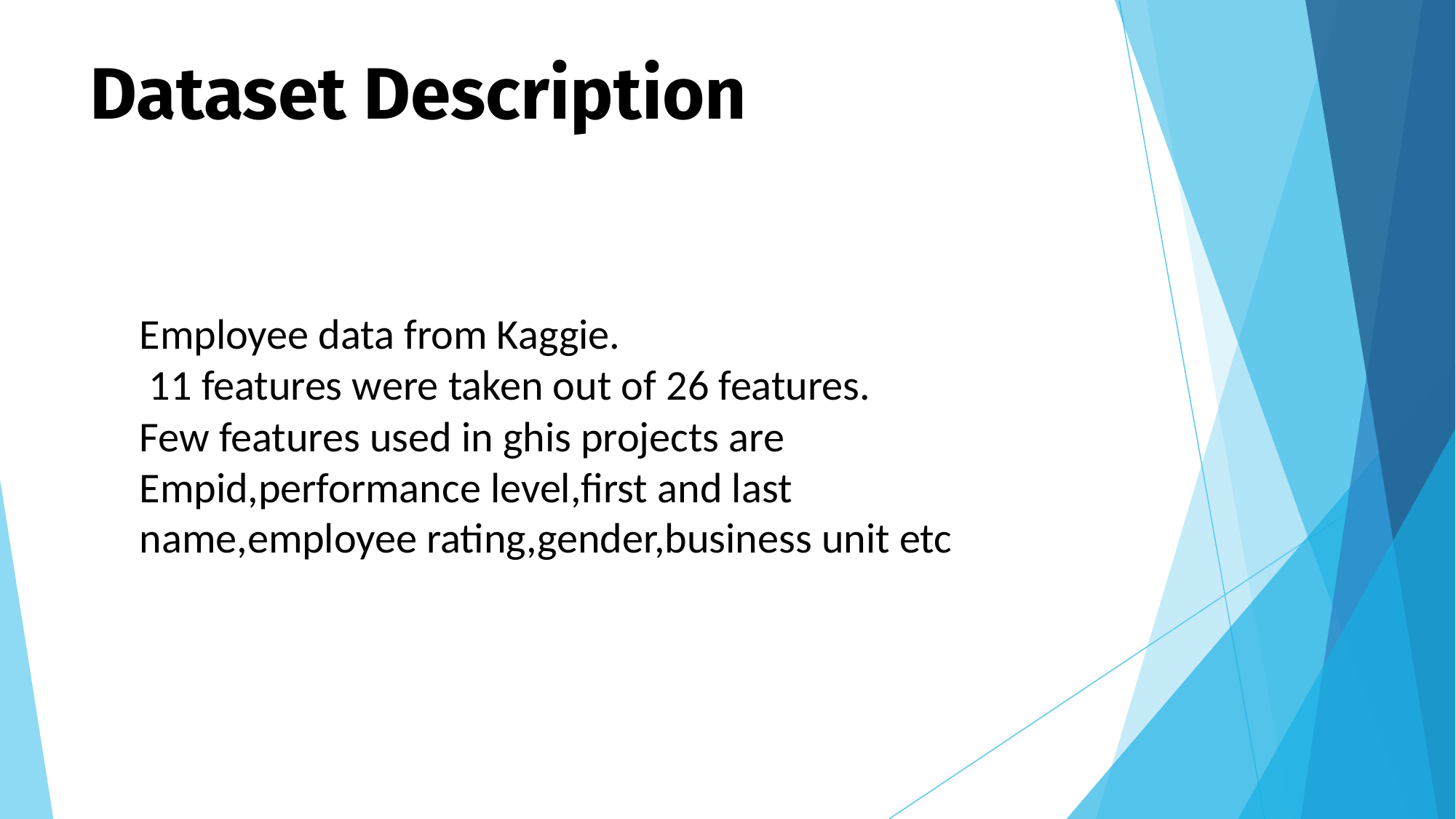

# Dataset Description
Employee data from Kaggie.
 11 features were taken out of 26 features.
Few features used in ghis projects are
Empid,performance level,first and last name,employee rating,gender,business unit etc